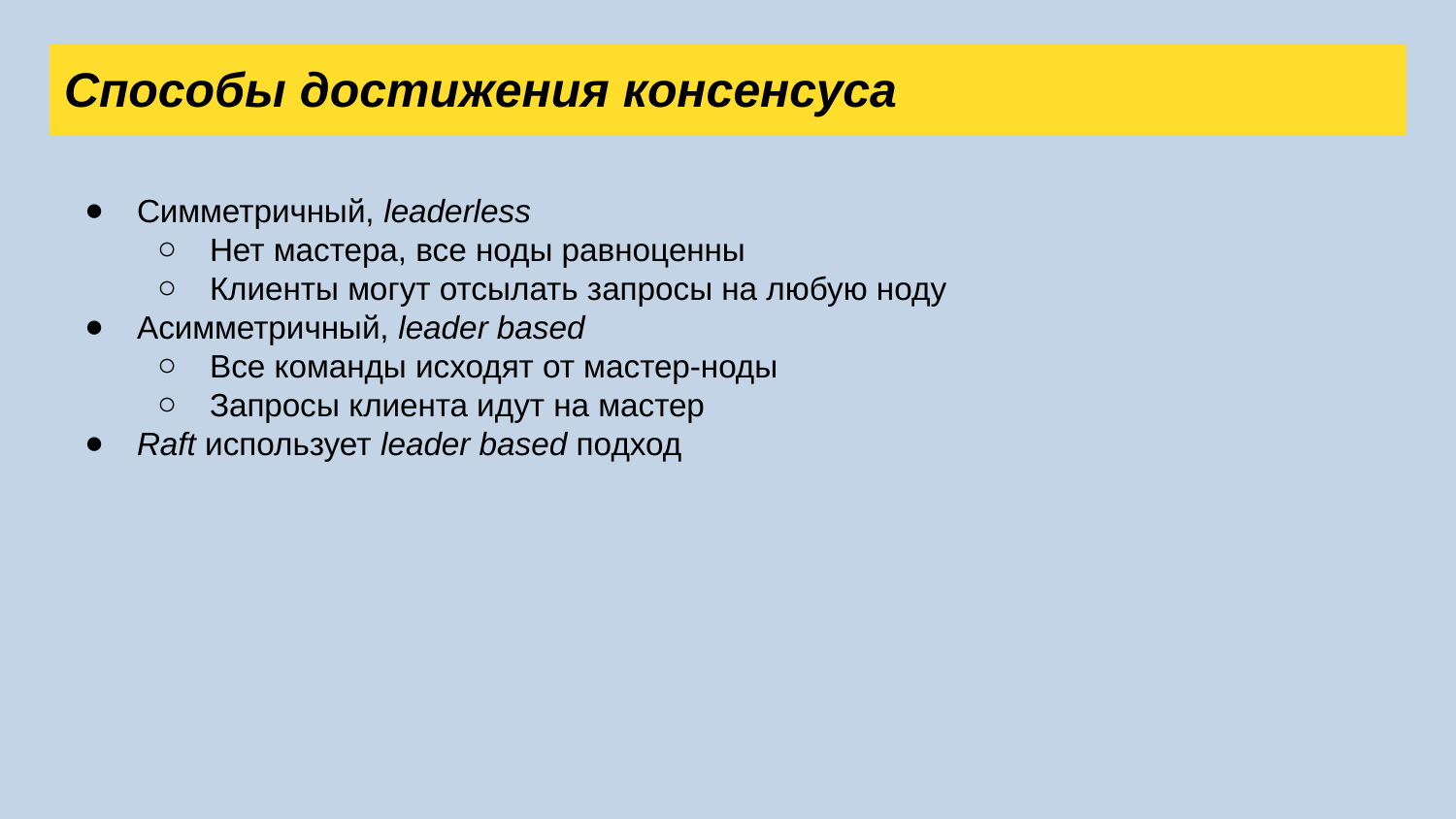

Способы достижения консенсуса
Симметричный, leaderless
Нет мастера, все ноды равноценны
Клиенты могут отсылать запросы на любую ноду
Асимметричный, leader based
Все команды исходят от мастер-ноды
Запросы клиента идут на мастер
Raft использует leader based подход